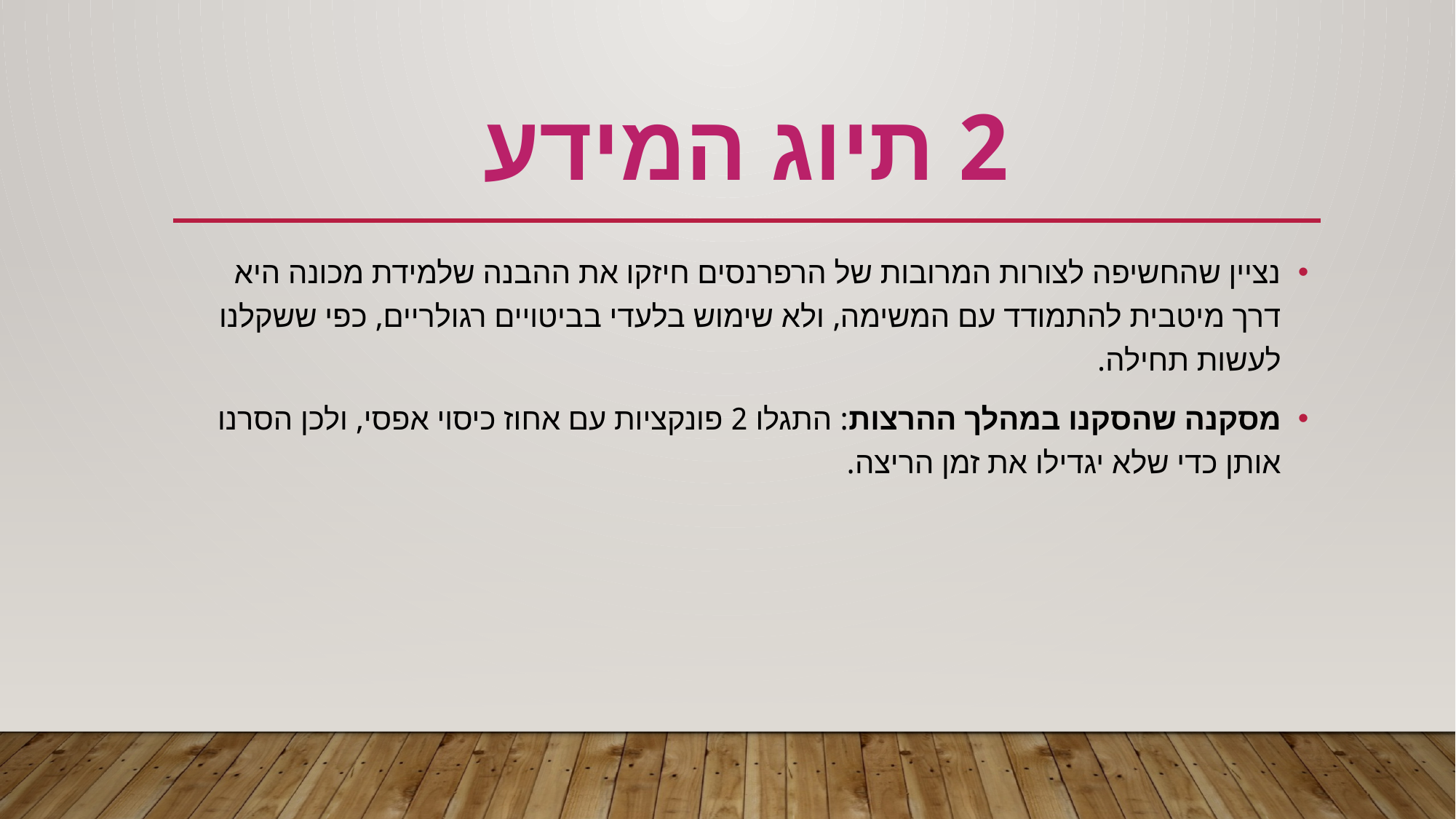

# 2 תיוג המידע
נציין שהחשיפה לצורות המרובות של הרפרנסים חיזקו את ההבנה שלמידת מכונה היא דרך מיטבית להתמודד עם המשימה, ולא שימוש בלעדי בביטויים רגולריים, כפי ששקלנו לעשות תחילה.
מסקנה שהסקנו במהלך ההרצות: התגלו 2 פונקציות עם אחוז כיסוי אפסי, ולכן הסרנו אותן כדי שלא יגדילו את זמן הריצה.